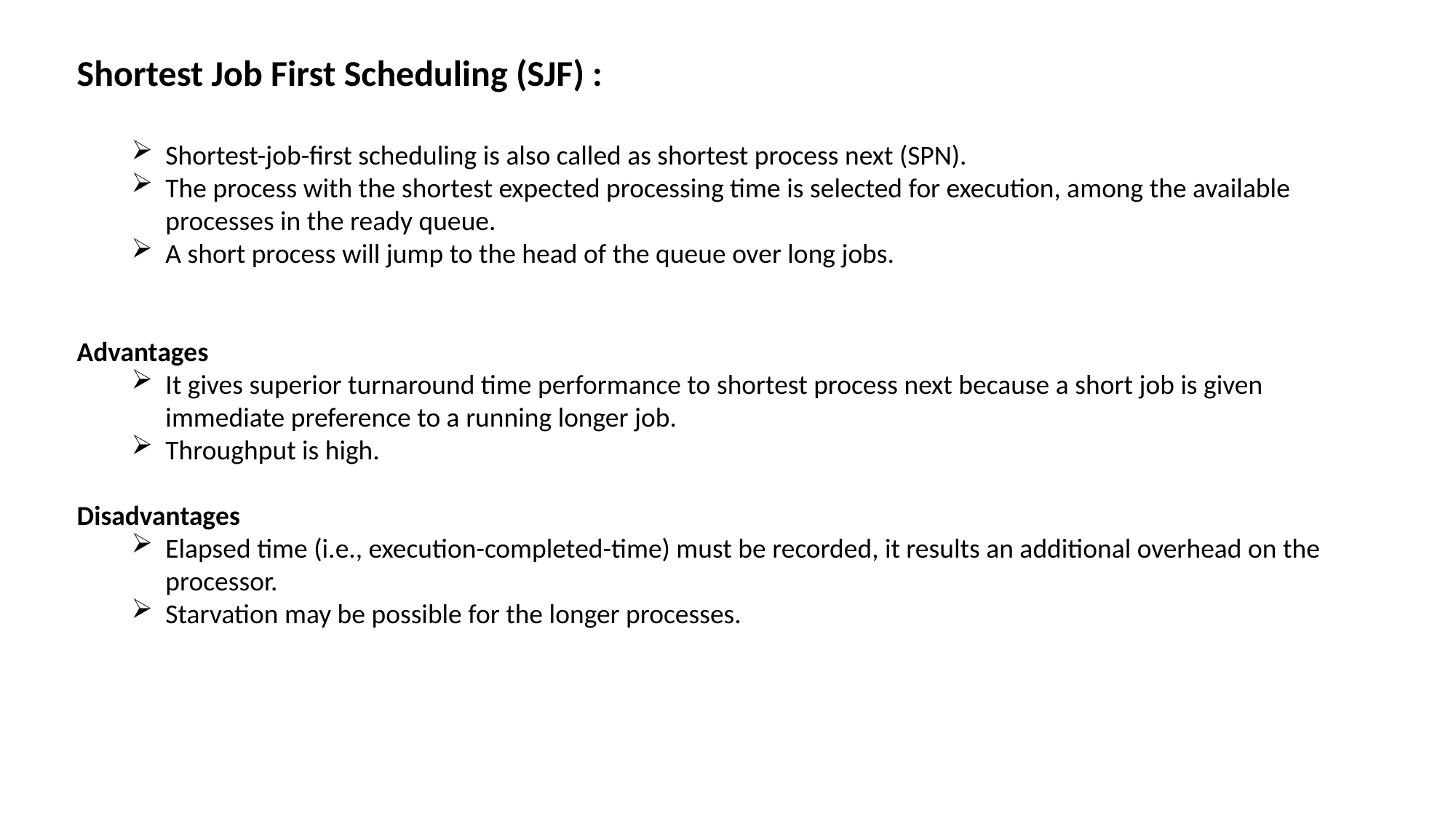

Shortest Job First Scheduling (SJF) :

Shortest-job-first scheduling is also called as shortest process next (SPN).
The process with the shortest expected processing time is selected for execution, among the available processes in the ready queue.
A short process will jump to the head of the queue over long jobs.

Advantages
It gives superior turnaround time performance to shortest process next because a short job is given immediate preference to a running longer job.
Throughput is high.

Disadvantages
Elapsed time (i.e., execution-completed-time) must be recorded, it results an additional overhead on the processor.
Starvation may be possible for the longer processes.